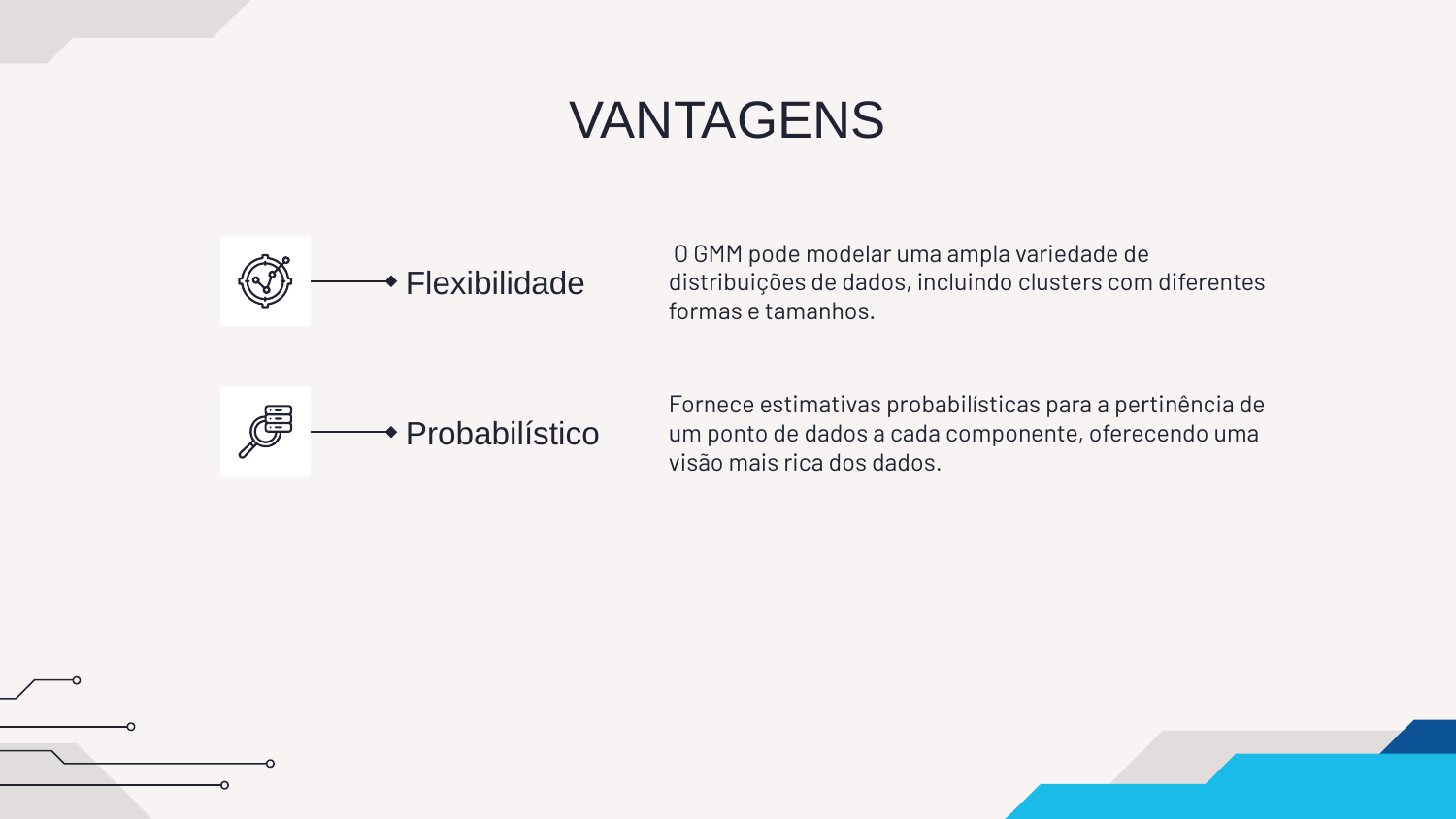

# VANTAGENS

Flexibilidade
 O GMM pode modelar uma ampla variedade de distribuições de dados, incluindo clusters com diferentes formas e tamanhos.

Probabilístico
Fornece estimativas probabilísticas para a pertinência de um ponto de dados a cada componente, oferecendo uma visão mais rica dos dados.